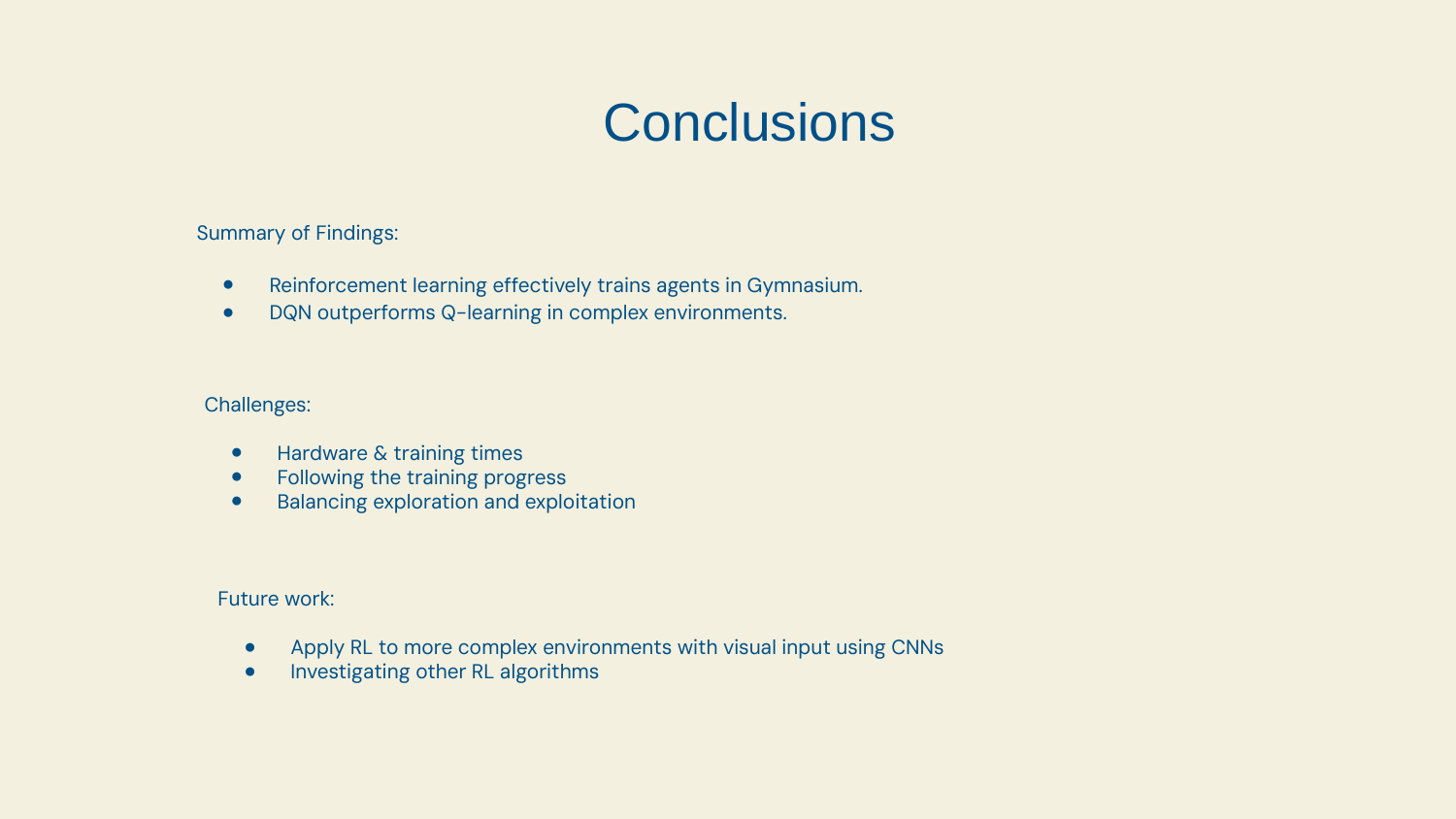

Conclusions
Summary of Findings:
Reinforcement learning effectively trains agents in Gymnasium.
DQN outperforms Q-learning in complex environments.

Challenges:

Hardware & training times
Following the training progress
Balancing exploration and exploitation
Future work:

Apply RL to more complex environments with visual input using CNNs
Investigating other RL algorithms